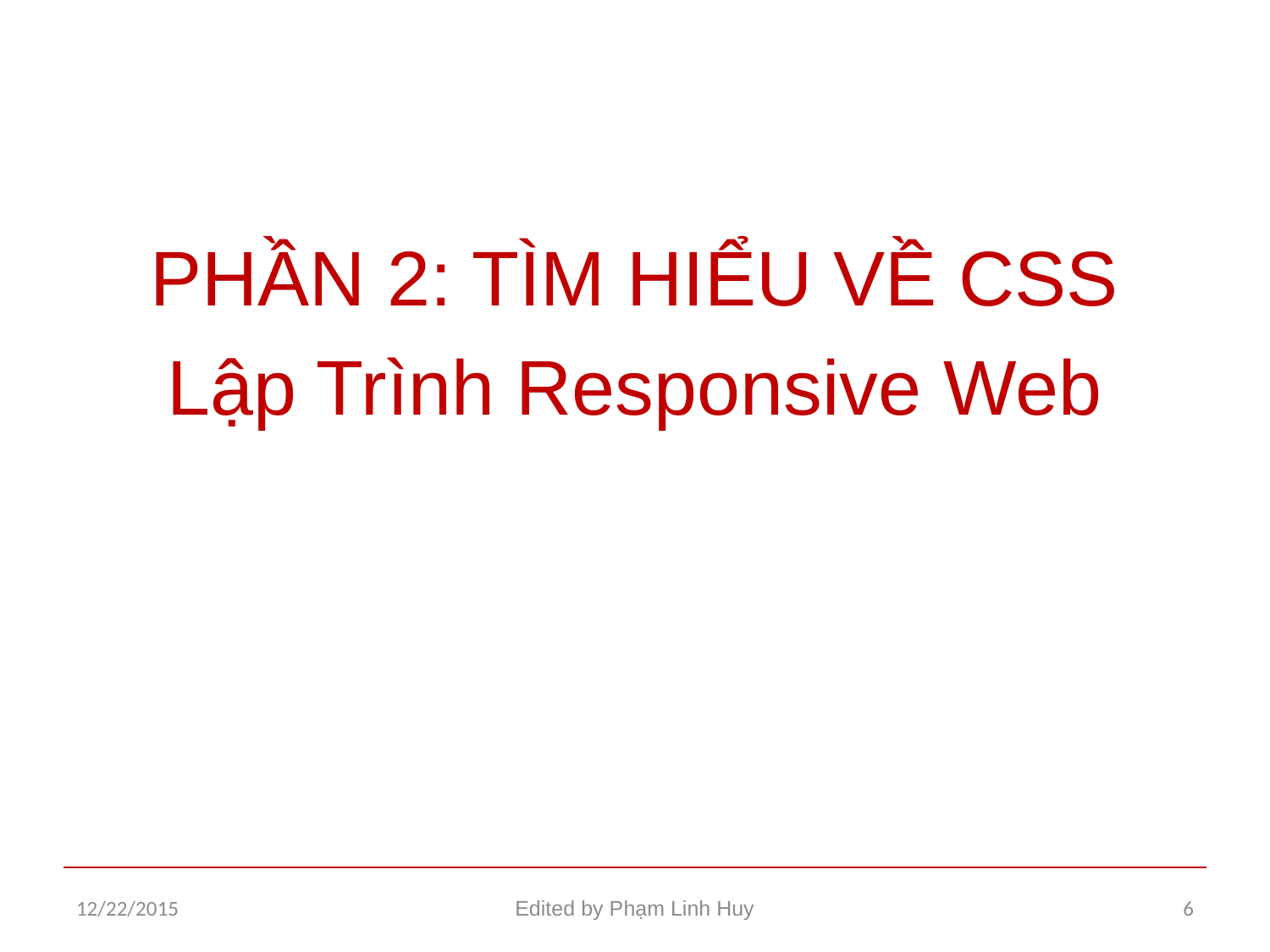

#
PHẦN 2: TÌM HIỂU VỀ CSS
Lập Trình Responsive Web
12/22/2015
Edited by Phạm Linh Huy
6